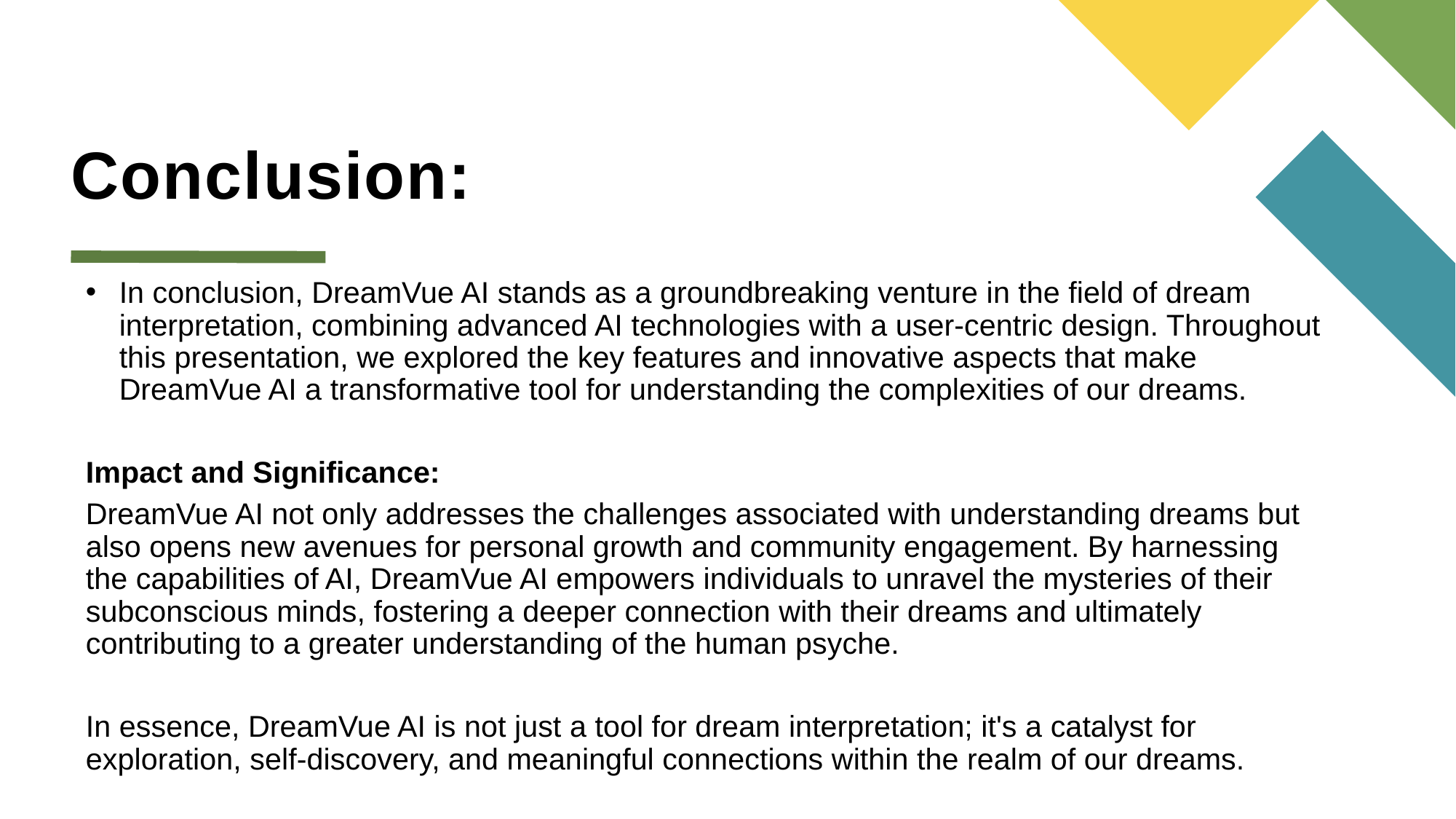

# Conclusion:
In conclusion, DreamVue AI stands as a groundbreaking venture in the field of dream interpretation, combining advanced AI technologies with a user-centric design. Throughout this presentation, we explored the key features and innovative aspects that make DreamVue AI a transformative tool for understanding the complexities of our dreams.

Impact and Significance:
DreamVue AI not only addresses the challenges associated with understanding dreams but also opens new avenues for personal growth and community engagement. By harnessing the capabilities of AI, DreamVue AI empowers individuals to unravel the mysteries of their subconscious minds, fostering a deeper connection with their dreams and ultimately contributing to a greater understanding of the human psyche.

In essence, DreamVue AI is not just a tool for dream interpretation; it's a catalyst for exploration, self-discovery, and meaningful connections within the realm of our dreams.